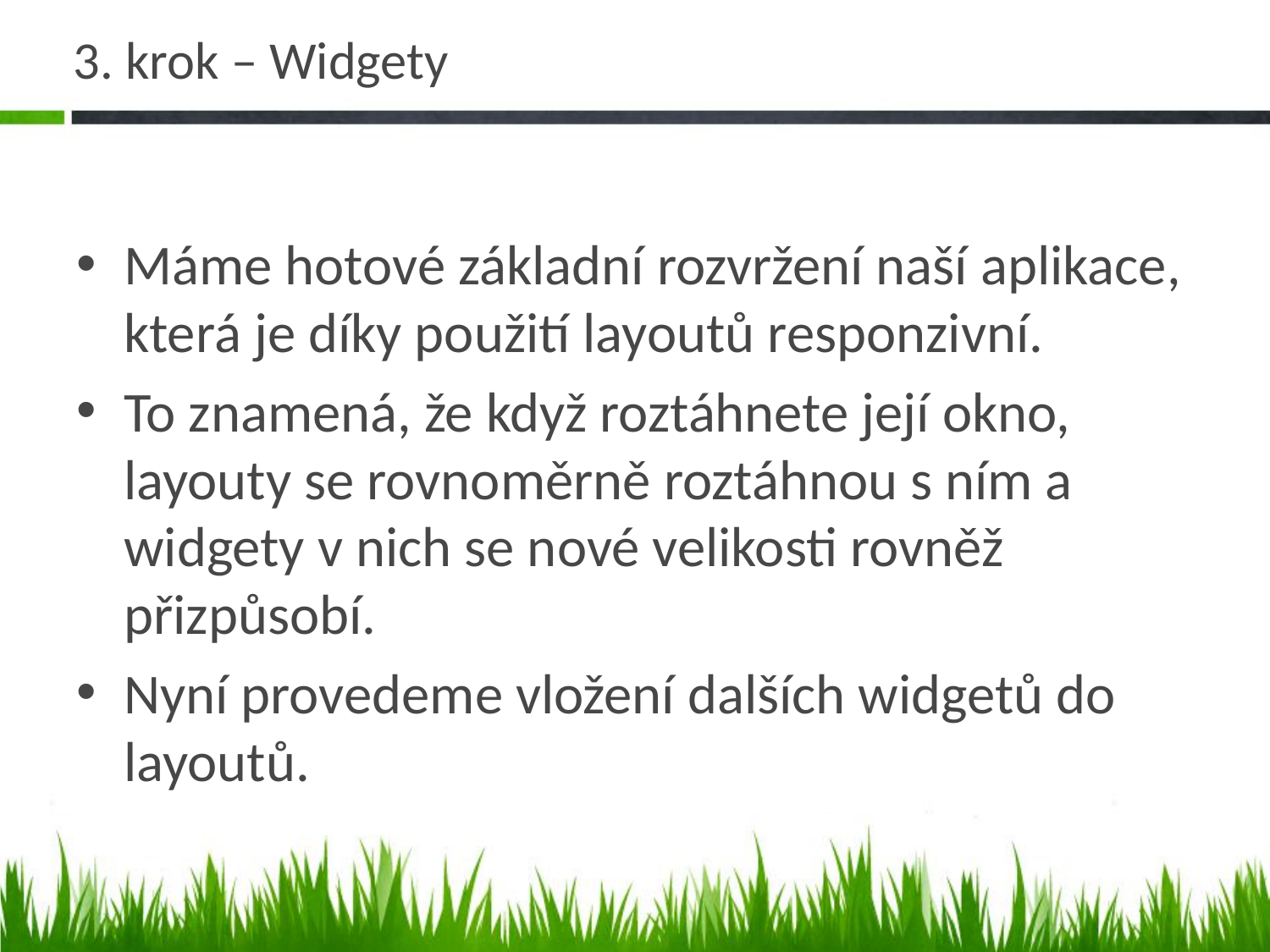

# 3. krok – Widgety
Máme hotové základní rozvržení naší aplikace, která je díky použití layoutů responzivní.
To znamená, že když roztáhnete její okno, layouty se rovnoměrně roztáhnou s ním a widgety v nich se nové velikosti rovněž přizpůsobí.
Nyní provedeme vložení dalších widgetů do layoutů.